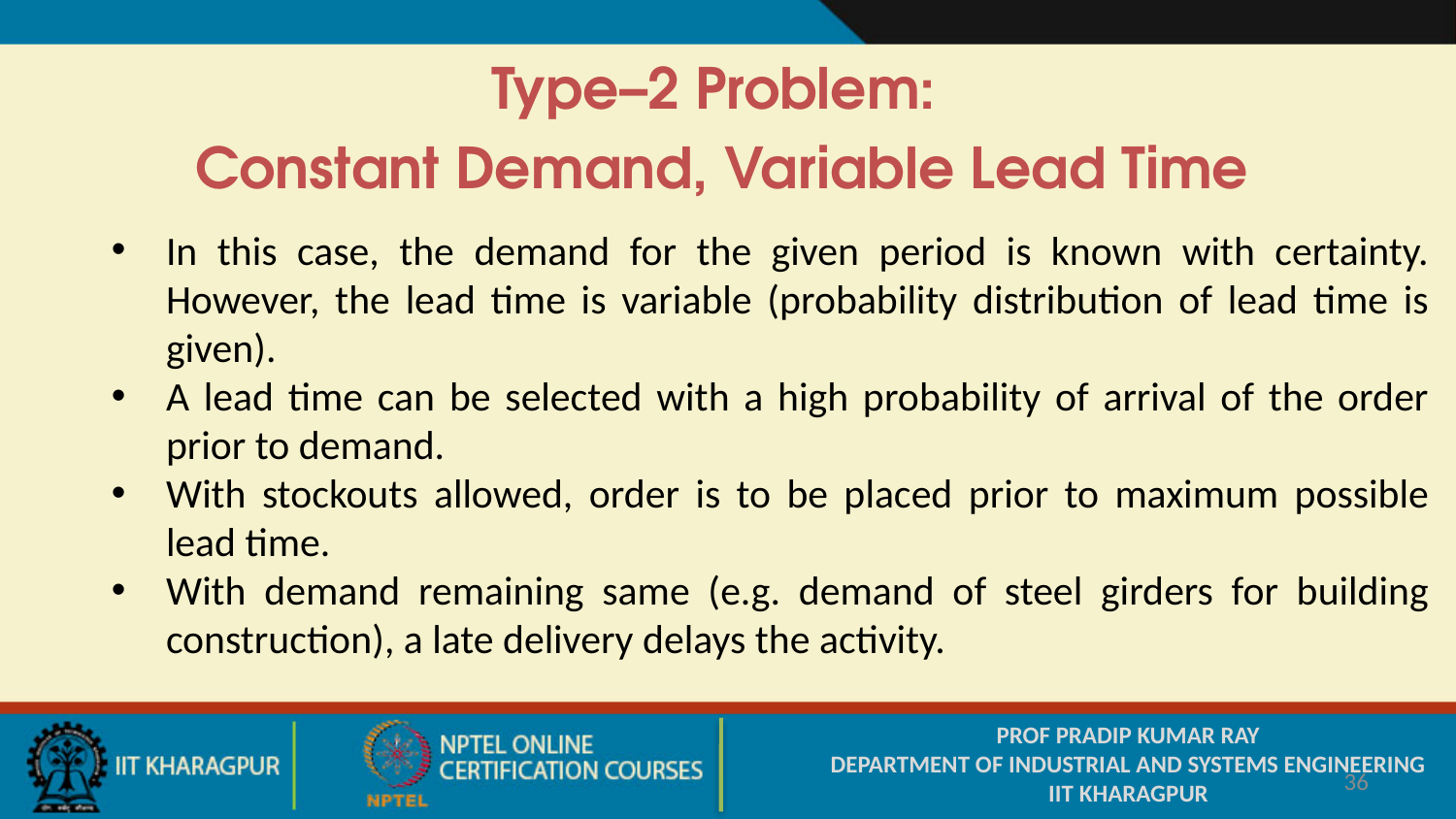

Type–2 Problem:
Constant Demand, Variable Lead Time
In this case, the demand for the given period is known with certainty. However, the lead time is variable (probability distribution of lead time is given).
A lead time can be selected with a high probability of arrival of the order prior to demand.
With stockouts allowed, order is to be placed prior to maximum possible lead time.
With demand remaining same (e.g. demand of steel girders for building construction), a late delivery delays the activity.

PROF PRADIP KUMAR RAY
DEPARTMENT OF INDUSTRIAL AND SYSTEMS ENGINEERING
IIT KHARAGPUR
36